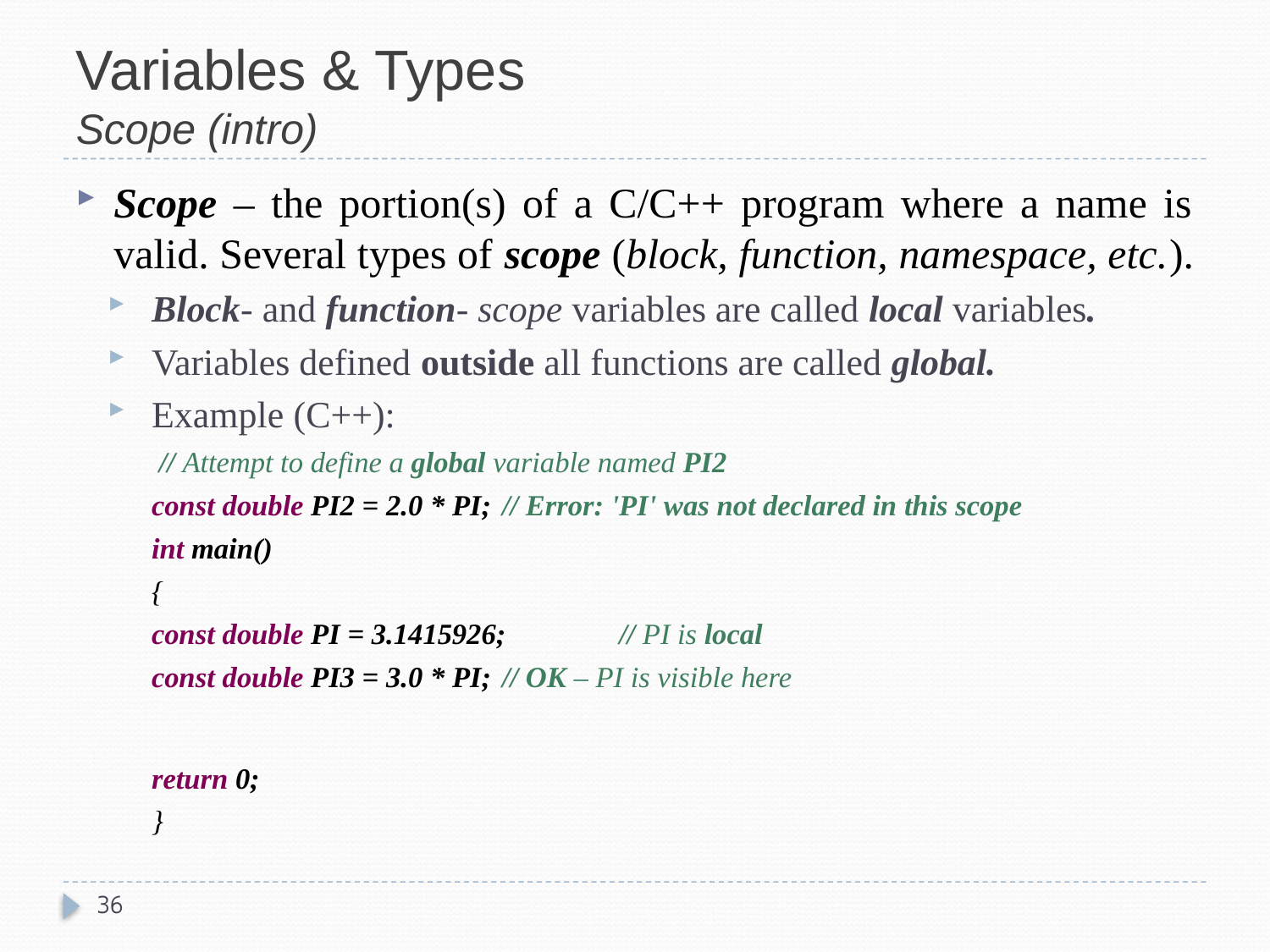

# Variables & Types Scope (intro)
Scope – the portion(s) of a C/C++ program where a name is valid. Several types of scope (block, function, namespace, etc.).
Block- and function- scope variables are called local variables.
Variables defined outside all functions are called global.
Example (C++):
	 // Attempt to define a global variable named PI2
	const double PI2 = 2.0 * PI;	// Error: 'PI' was not declared in this scope
	int main()
	{
		const double PI = 3.1415926; 	// PI is local
		const double PI3 = 3.0 * PI;	// OK – PI is visible here

		return 0;
	}

36